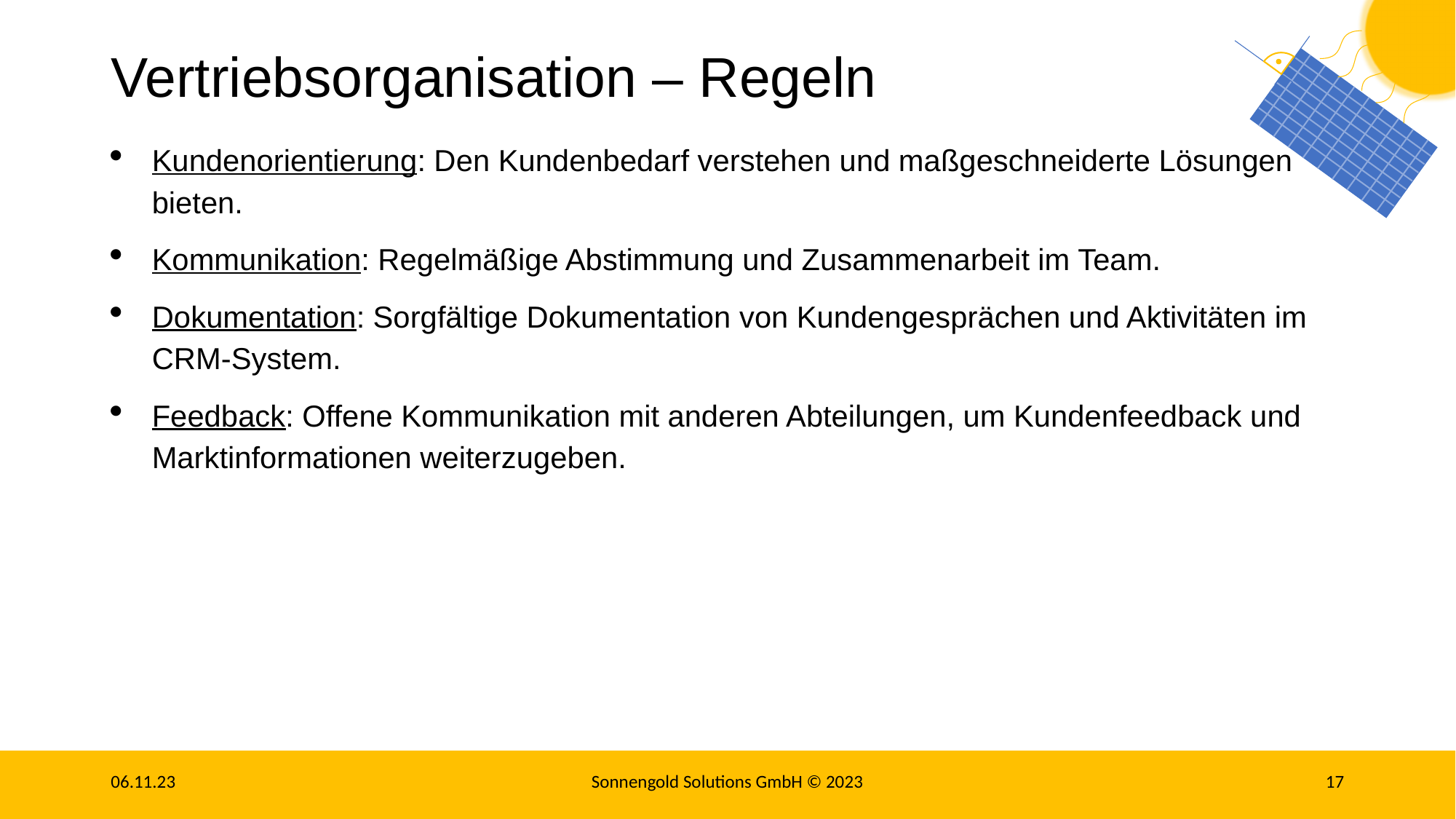

# Vertriebsorganisation – Regeln
Kundenorientierung: Den Kundenbedarf verstehen und maßgeschneiderte Lösungen bieten.
Kommunikation: Regelmäßige Abstimmung und Zusammenarbeit im Team.
Dokumentation: Sorgfältige Dokumentation von Kundengesprächen und Aktivitäten im CRM-System.
Feedback: Offene Kommunikation mit anderen Abteilungen, um Kundenfeedback und Marktinformationen weiterzugeben.
06.11.23
Sonnengold Solutions GmbH © 2023
17